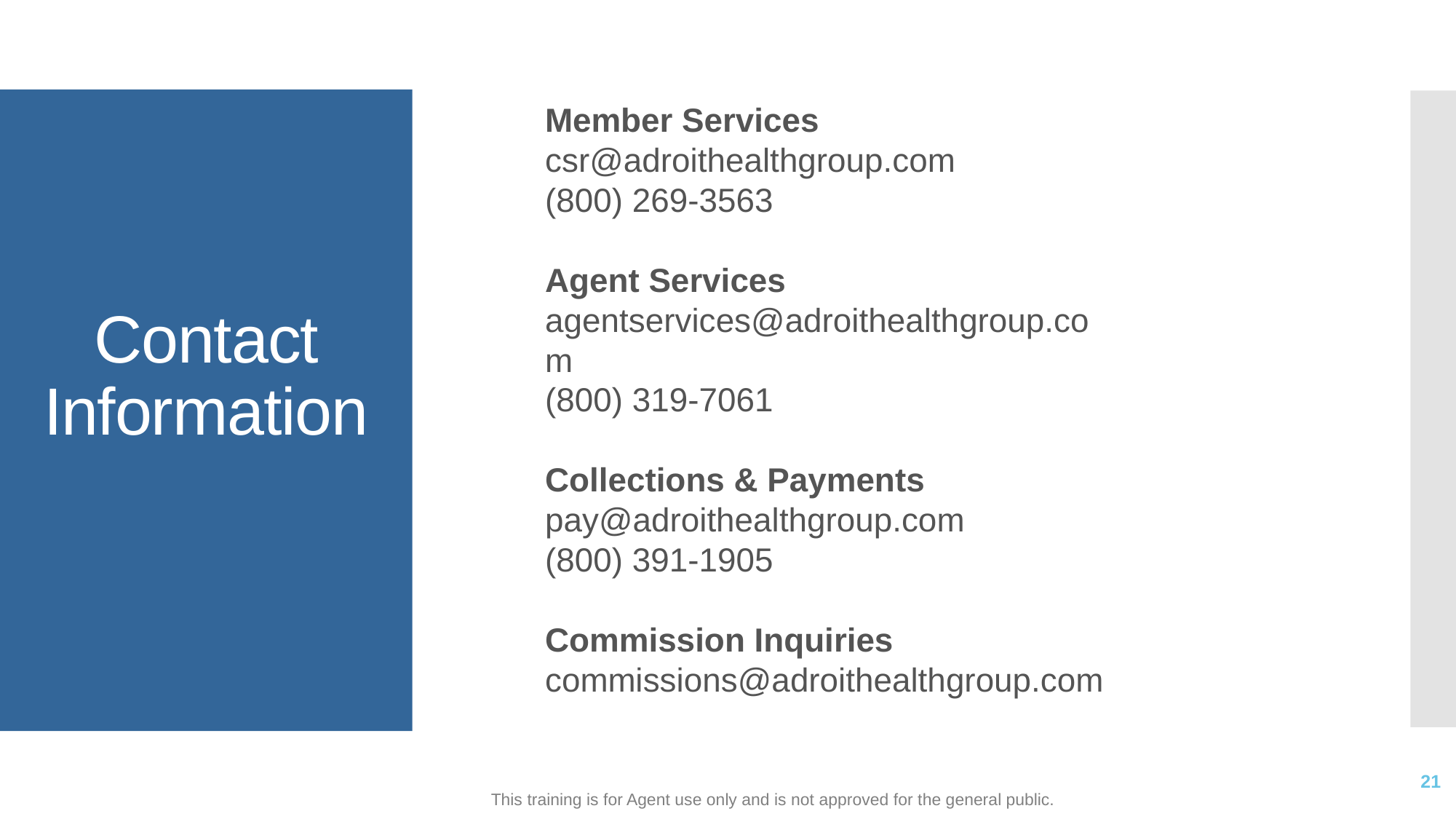

# Contact Information
Member Services
csr@adroithealthgroup.com
(800) 269-3563

Agent Services
agentservices@adroithealthgroup.com
(800) 319-7061

Collections & Payments
pay@adroithealthgroup.com
(800) 391-1905

Commission Inquiries
commissions@adroithealthgroup.com

21